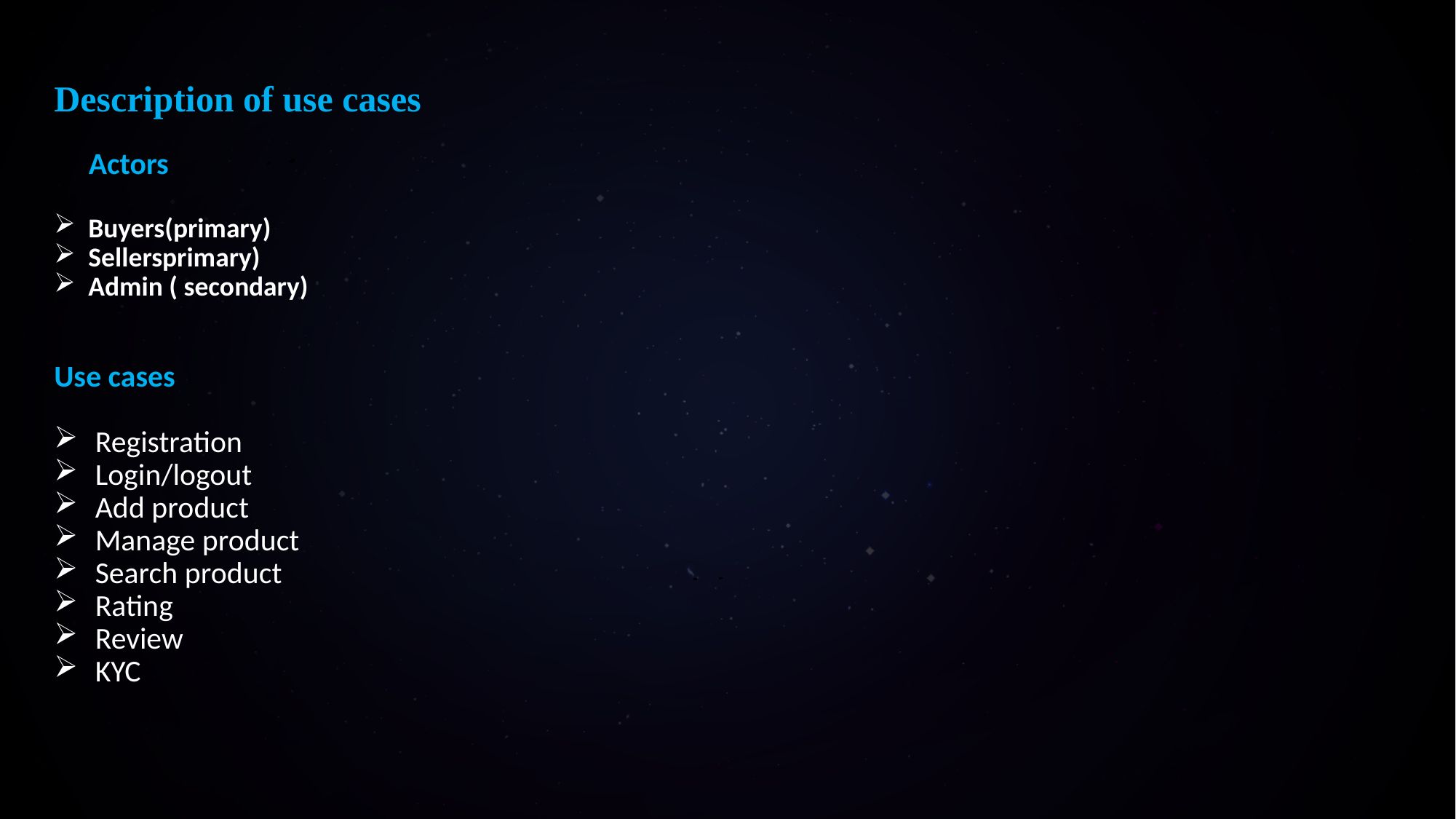

Description of use cases

     Actors

Buyers(primary)
Sellersprimary)
Admin ( secondary)

Use cases

Registration
Login/logout
Add product
Manage product
Search product
Rating
Review
KYC